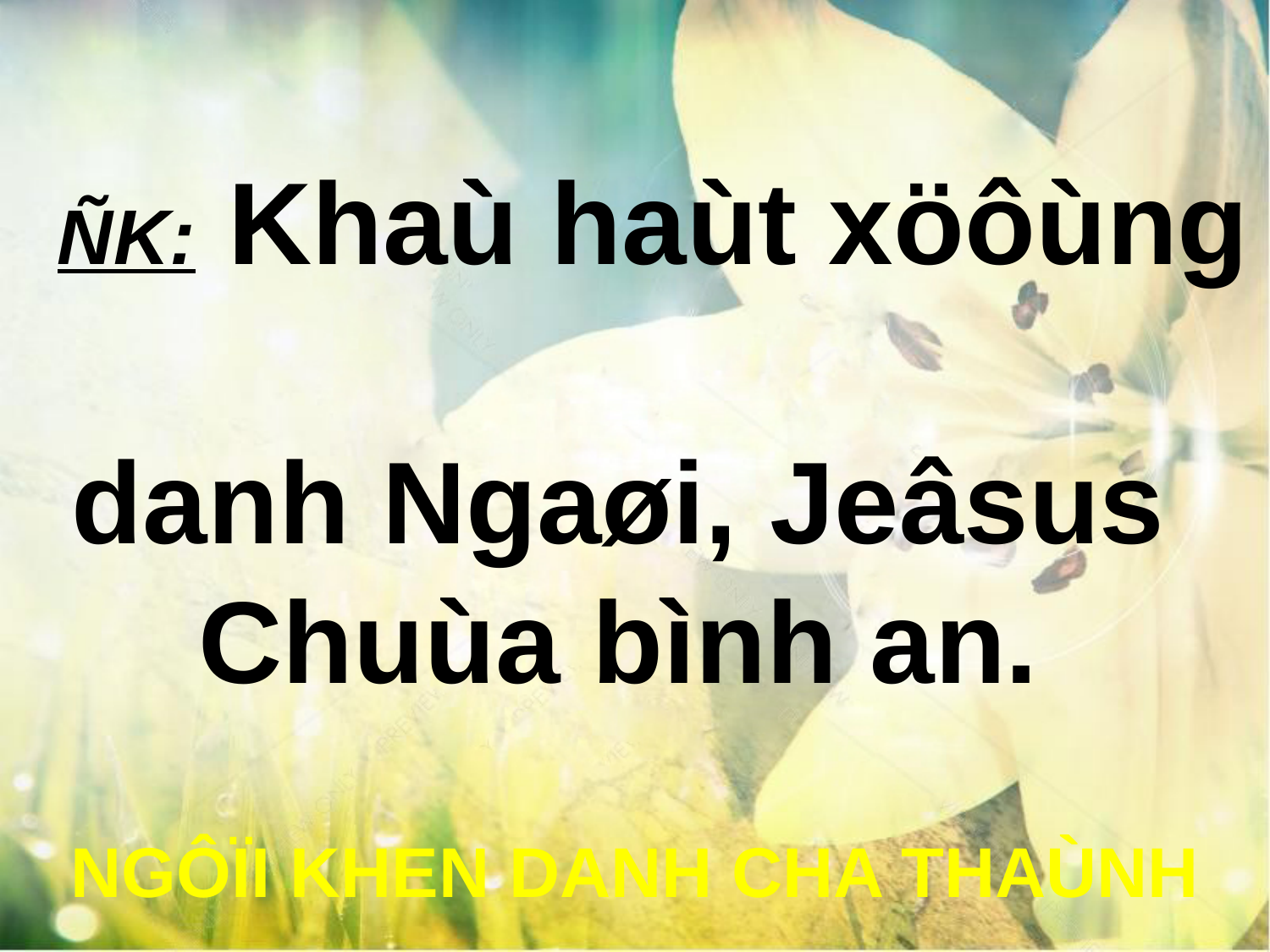

ÑK: Khaù haùt xöôùng
danh Ngaøi, Jeâsus
Chuùa bình an.
NGÔÏI KHEN DANH CHA THAÙNH